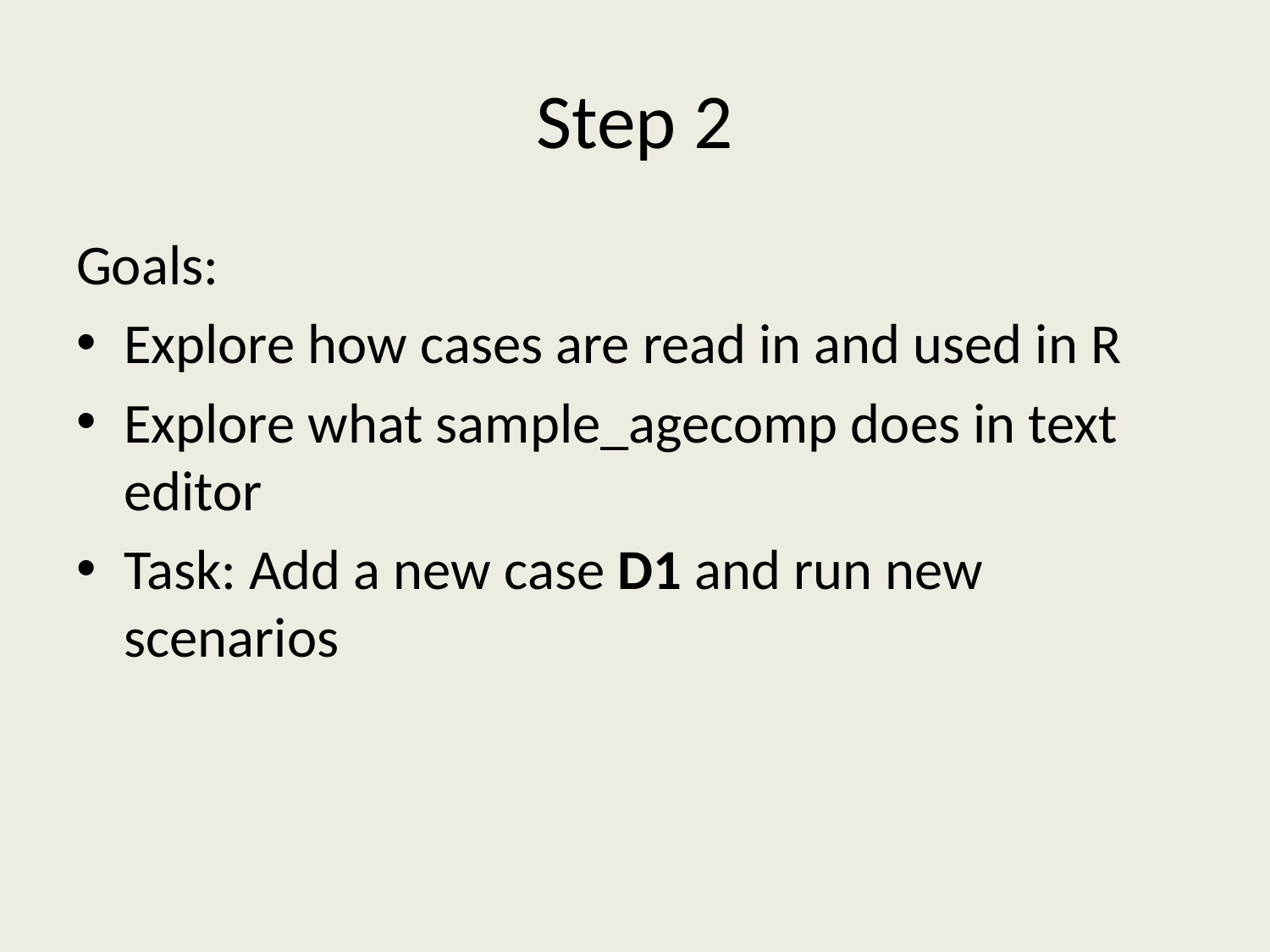

# Step 2
Goals:
Explore how cases are read in and used in R
Explore what sample_agecomp does in text editor
Task: Add a new case D1 and run new scenarios